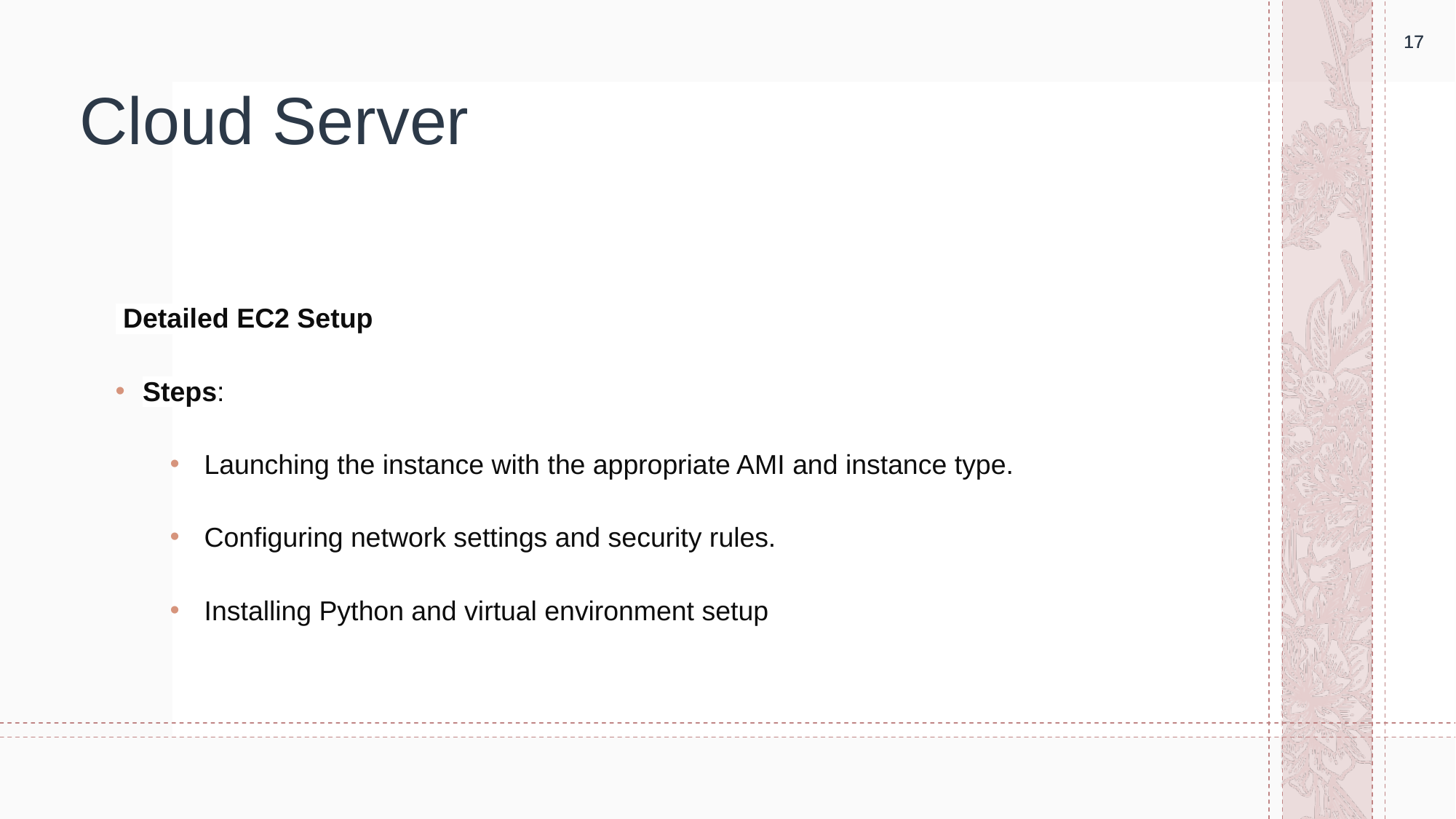

17
17
# Cloud Server
 Detailed EC2 Setup
Steps:
Launching the instance with the appropriate AMI and instance type.
Configuring network settings and security rules.
Installing Python and virtual environment setup